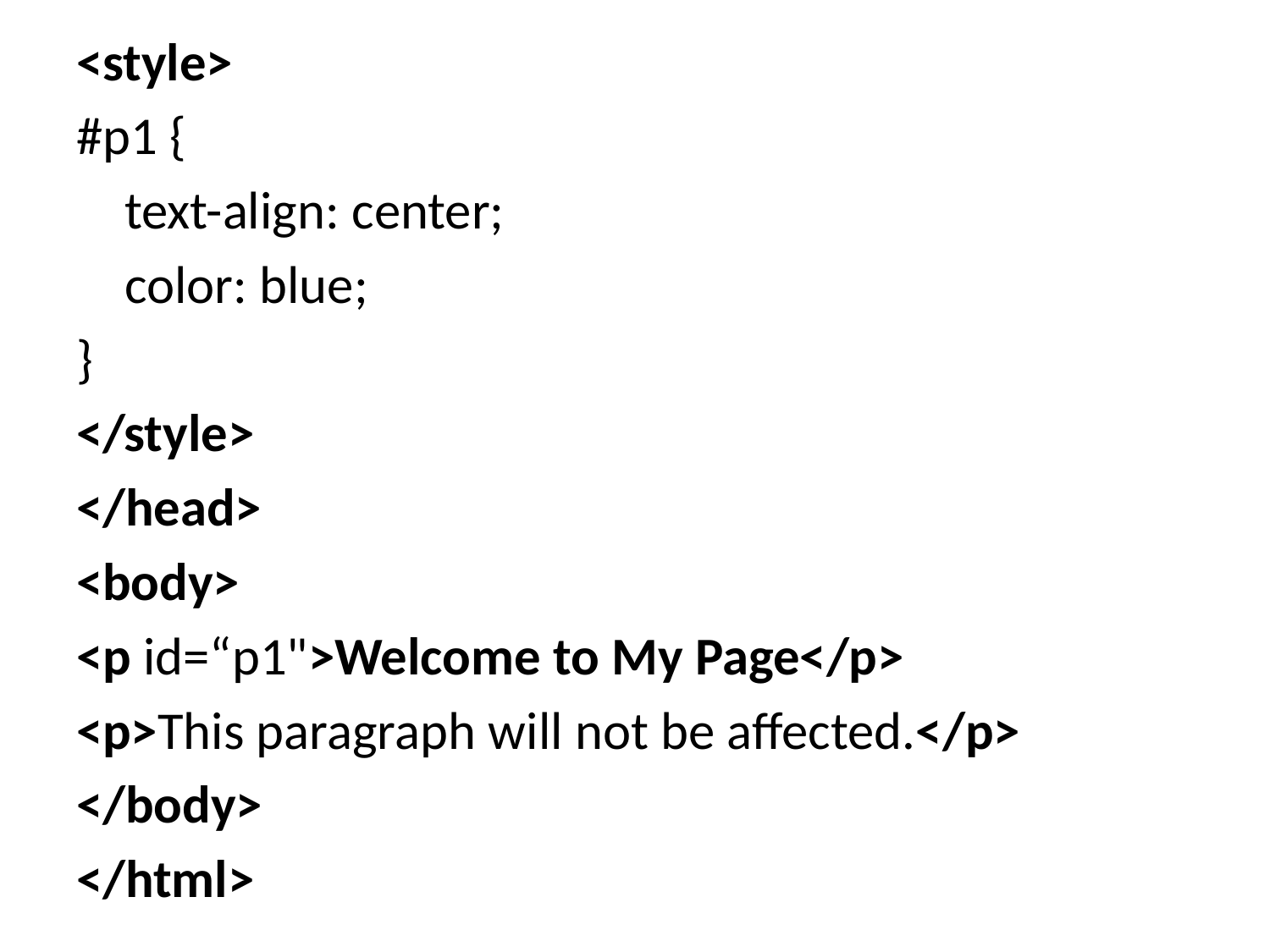

<style>
#p1 {
    text-align: center;
    color: blue;
}
</style>
</head>
<body>
<p id=“p1">Welcome to My Page</p>
<p>This paragraph will not be affected.</p>
</body>
</html>